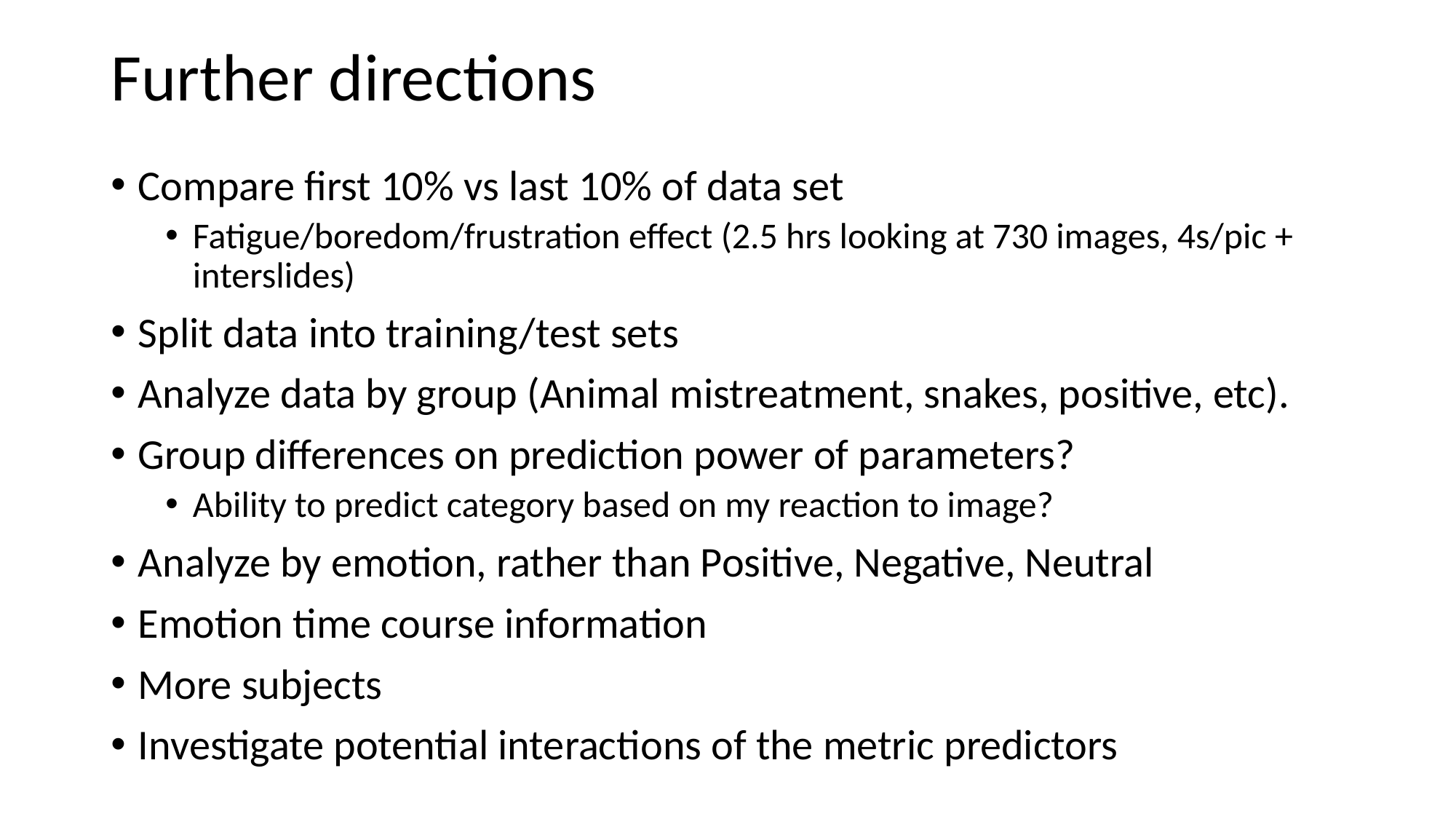

# Further directions
Compare first 10% vs last 10% of data set
Fatigue/boredom/frustration effect (2.5 hrs looking at 730 images, 4s/pic + interslides)
Split data into training/test sets
Analyze data by group (Animal mistreatment, snakes, positive, etc).
Group differences on prediction power of parameters?
Ability to predict category based on my reaction to image?
Analyze by emotion, rather than Positive, Negative, Neutral
Emotion time course information
More subjects
Investigate potential interactions of the metric predictors